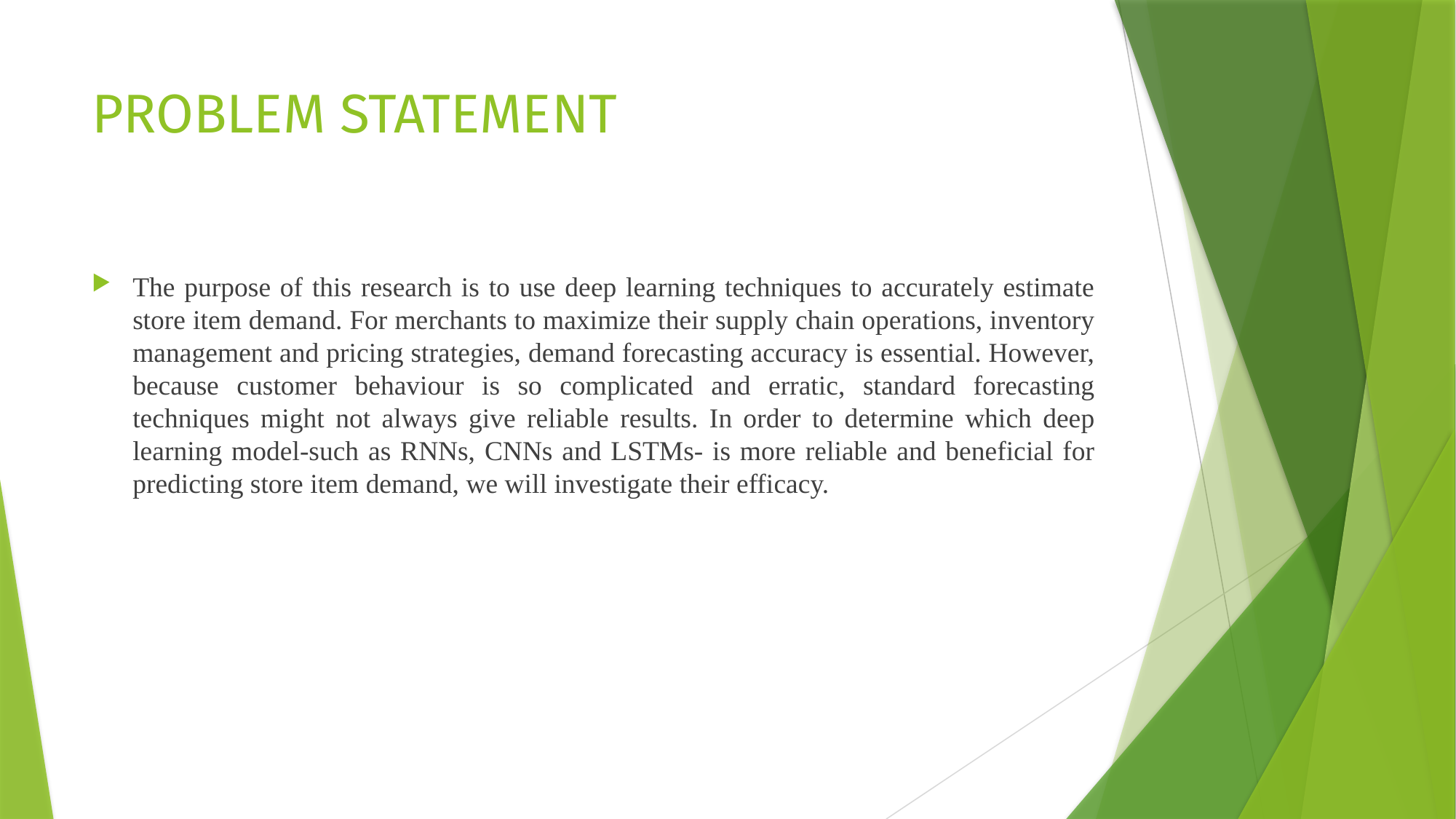

# PROBLEM STATEMENT
The purpose of this research is to use deep learning techniques to accurately estimate store item demand. For merchants to maximize their supply chain operations, inventory management and pricing strategies, demand forecasting accuracy is essential. However, because customer behaviour is so complicated and erratic, standard forecasting techniques might not always give reliable results. In order to determine which deep learning model-such as RNNs, CNNs and LSTMs- is more reliable and beneficial for predicting store item demand, we will investigate their efficacy.